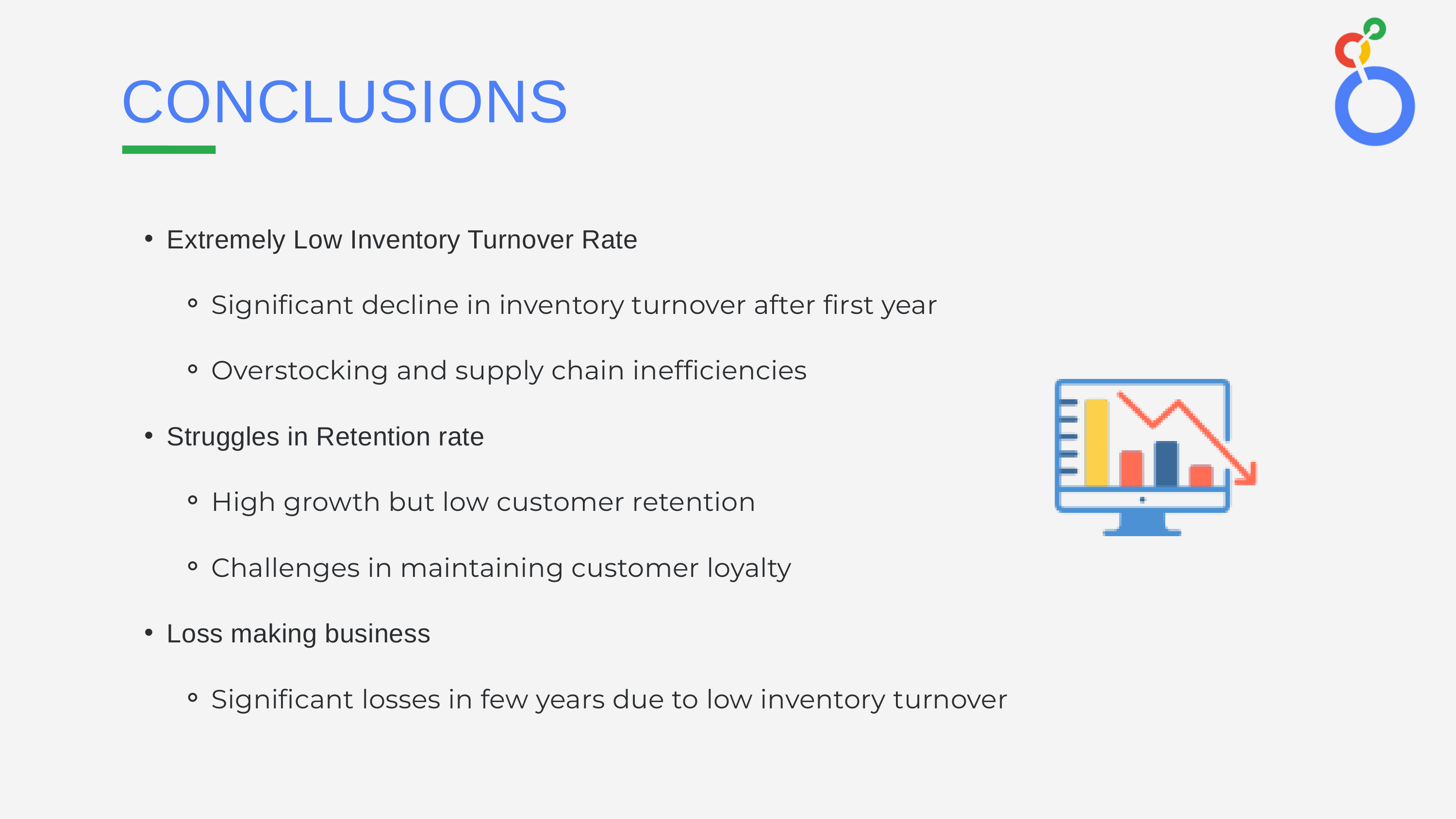

CONCLUSIONS

Extremely Low Inventory Turnover Rate
Significant decline in inventory turnover after first year
Overstocking and supply chain inefficiencies
Struggles in Retention rate
High growth but low customer retention
Challenges in maintaining customer loyalty
Loss making business
Significant losses in few years due to low inventory turnover